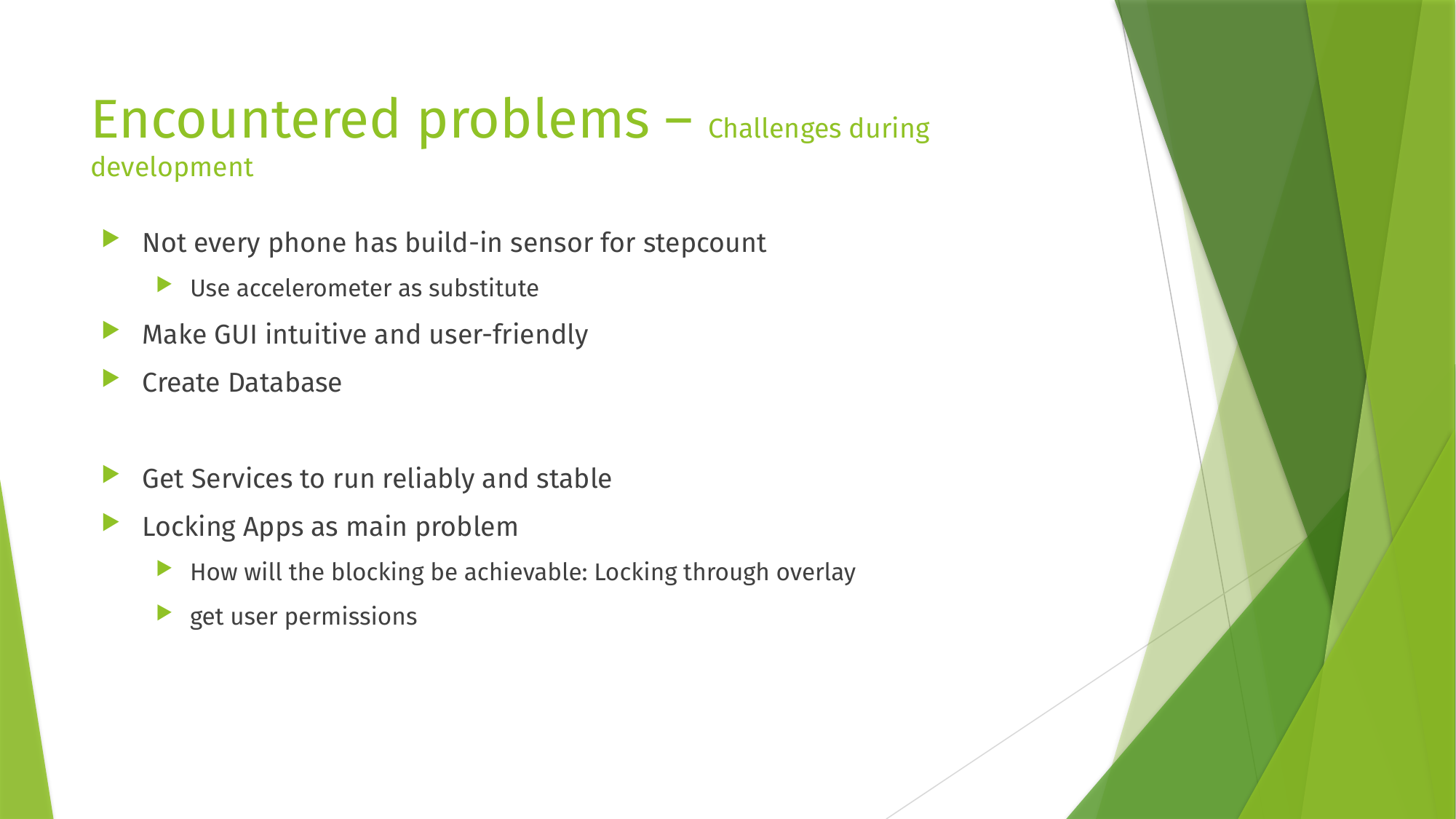

Encountered problems – Challenges during development
Not every phone has build-in sensor for stepcount
Use accelerometer as substitute
Make GUI intuitive and user-friendly
Create Database

Get Services to run reliably and stable
Locking Apps as main problem
How will the blocking be achievable: Locking through overlay
get user permissions